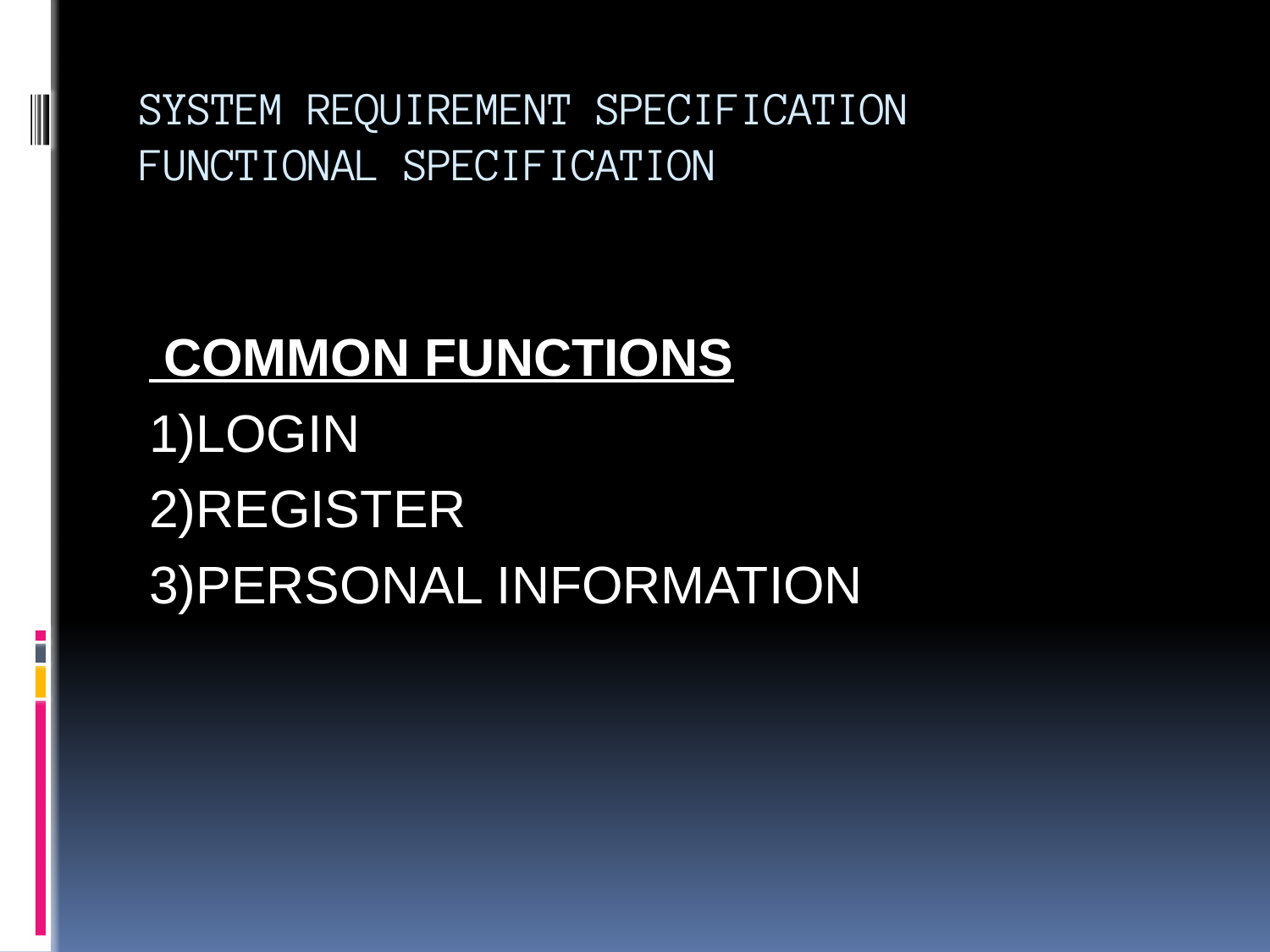

# SYSTEM REQUIREMENT SPECIFICATION FUNCTIONAL SPECIFICATION
 COMMON FUNCTIONS
1)LOGIN
2)REGISTER
3)PERSONAL INFORMATION